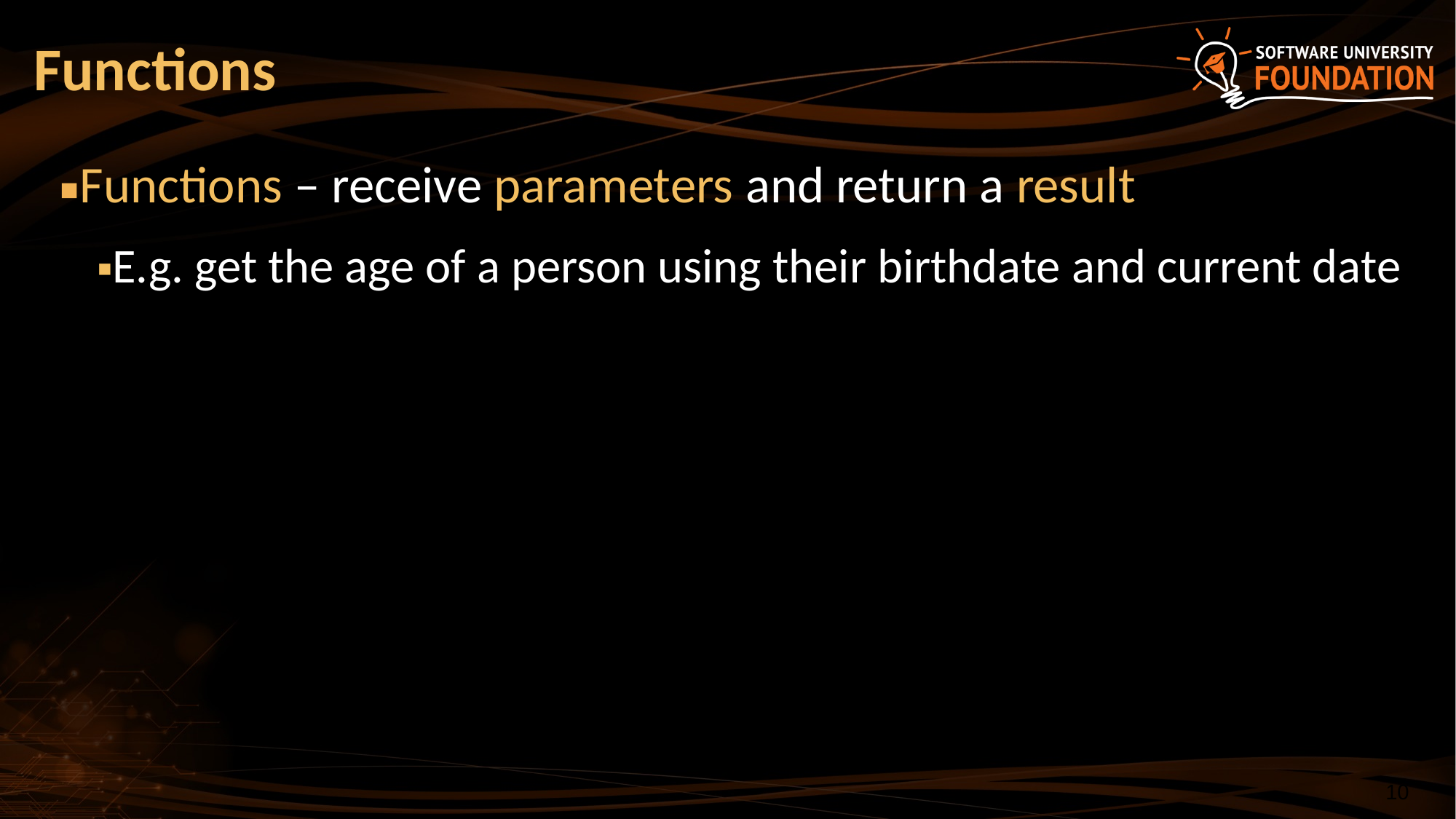

# Functions
Functions – receive parameters and return a result
E.g. get the age of a person using their birthdate and current date
10